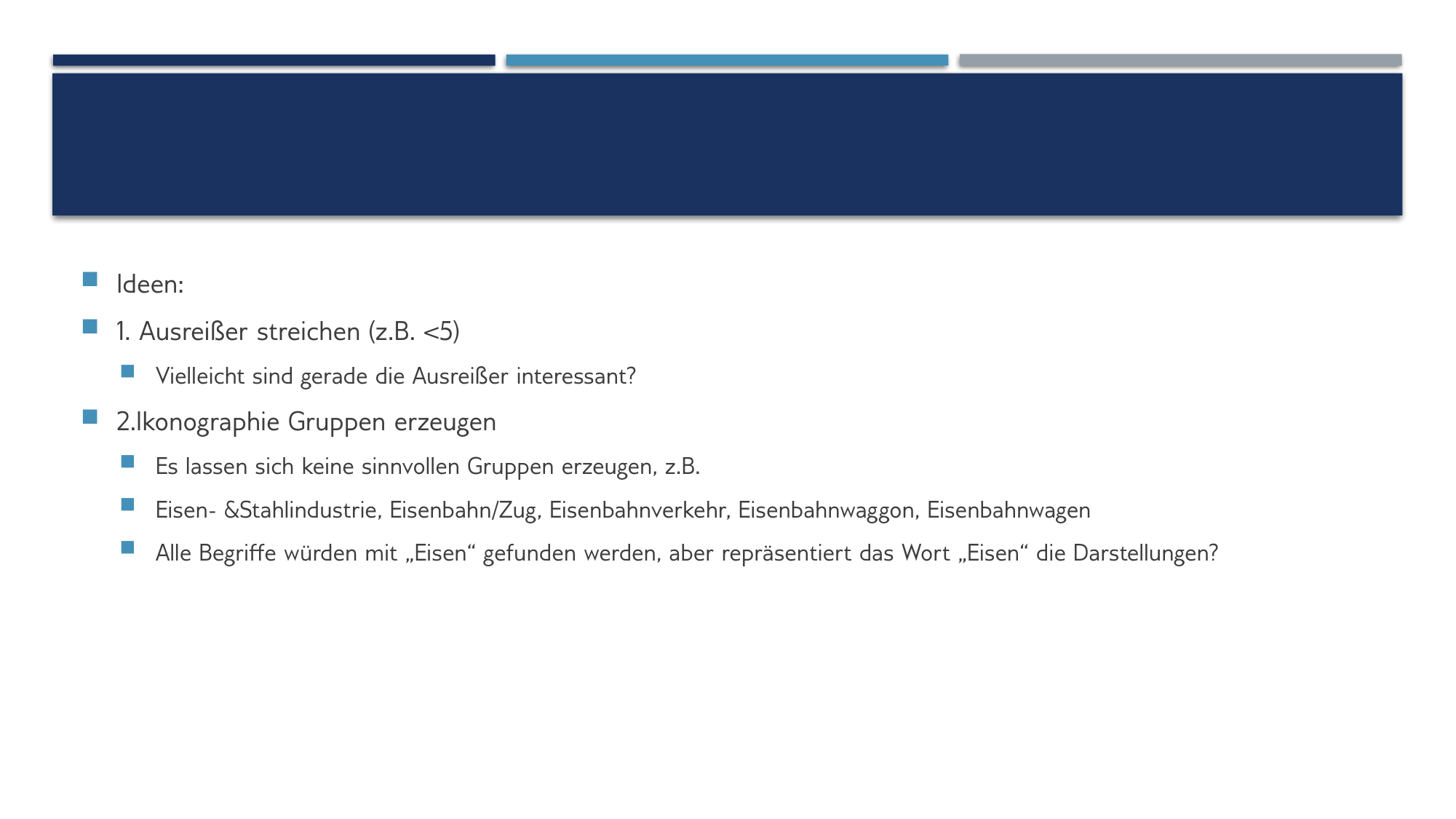

#
Ideen:
1. Ausreißer streichen (z.B. <5)
Vielleicht sind gerade die Ausreißer interessant?
2.Ikonographie Gruppen erzeugen
Es lassen sich keine sinnvollen Gruppen erzeugen, z.B.
Eisen- &Stahlindustrie, Eisenbahn/Zug, Eisenbahnverkehr, Eisenbahnwaggon, Eisenbahnwagen
Alle Begriffe würden mit „Eisen“ gefunden werden, aber repräsentiert das Wort „Eisen“ die Darstellungen?